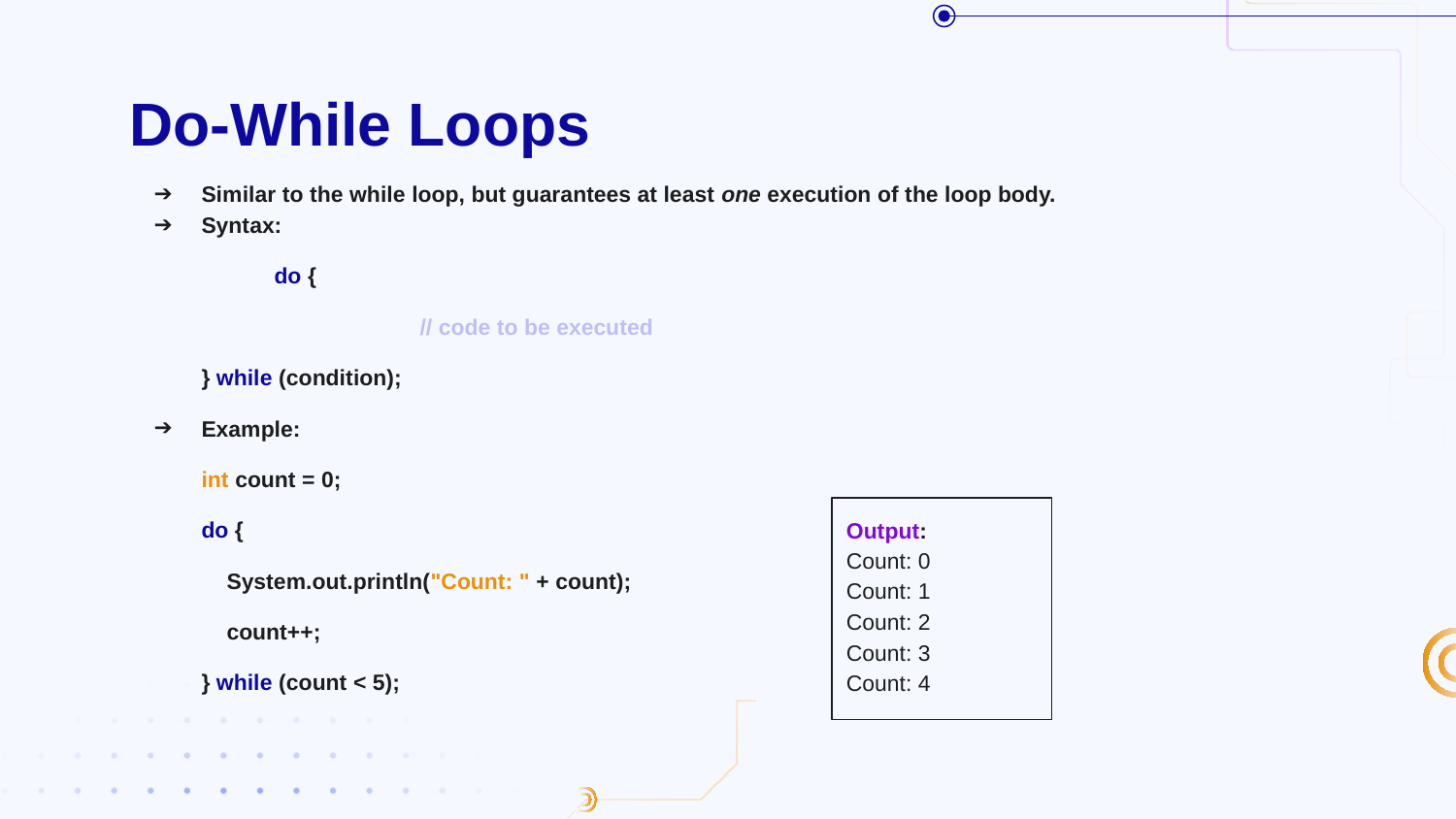

# Do-While Loops
Similar to the while loop, but guarantees at least one execution of the loop body.
Syntax:
	do {
    		// code to be executed
} while (condition);
Example:
int count = 0;
do {
    System.out.println("Count: " + count);
    count++;
} while (count < 5);

Output:
Count: 0
Count: 1
Count: 2
Count: 3
Count: 4